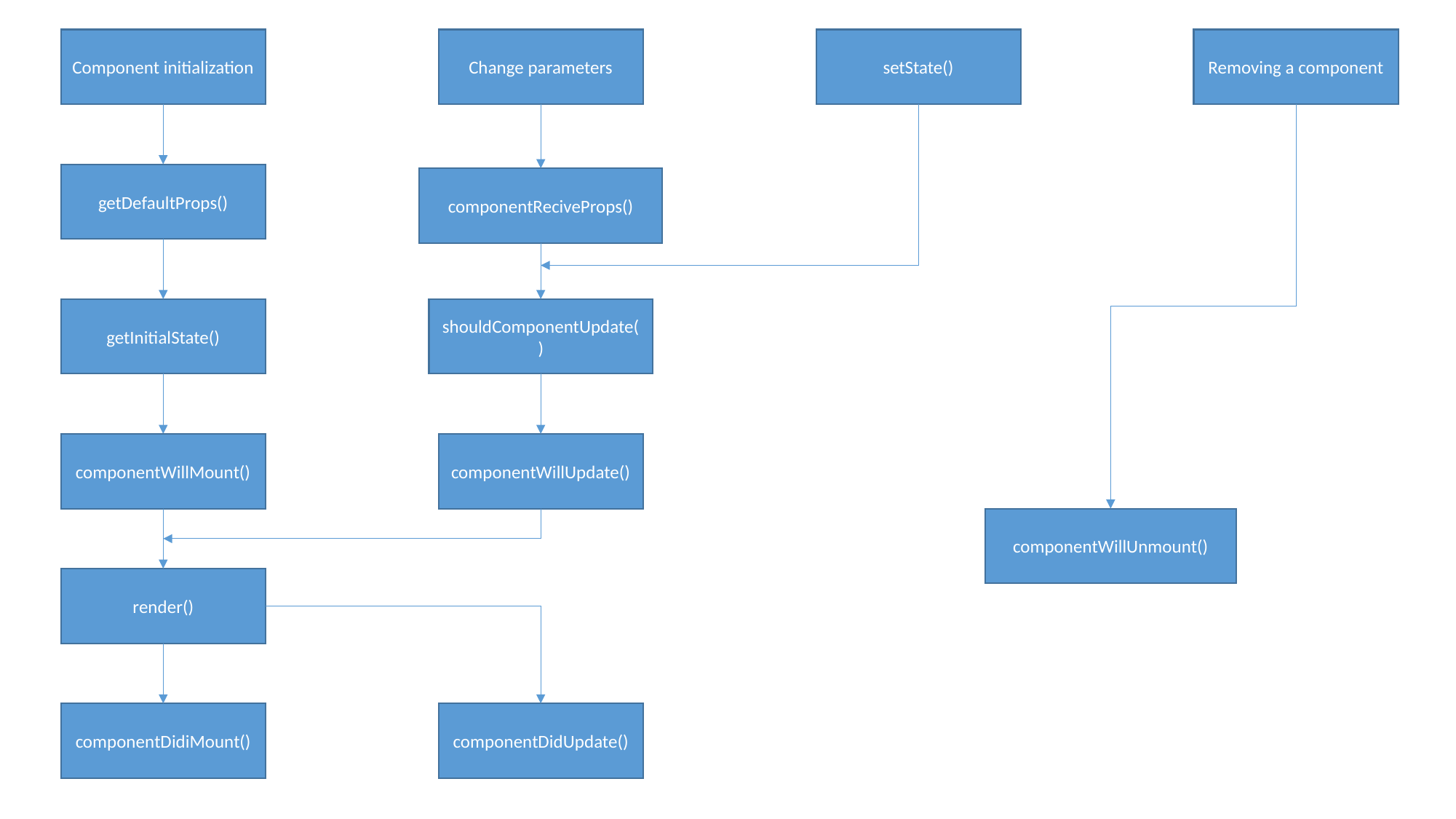

Component initialization
Change parameters
setState()
Removing a component
getDefaultProps()
componentReciveProps()
getInitialState()
shouldComponentUpdate()
componentWillMount()
componentWillUpdate()
componentWillUnmount()
render()
componentDidiMount()
componentDidUpdate()